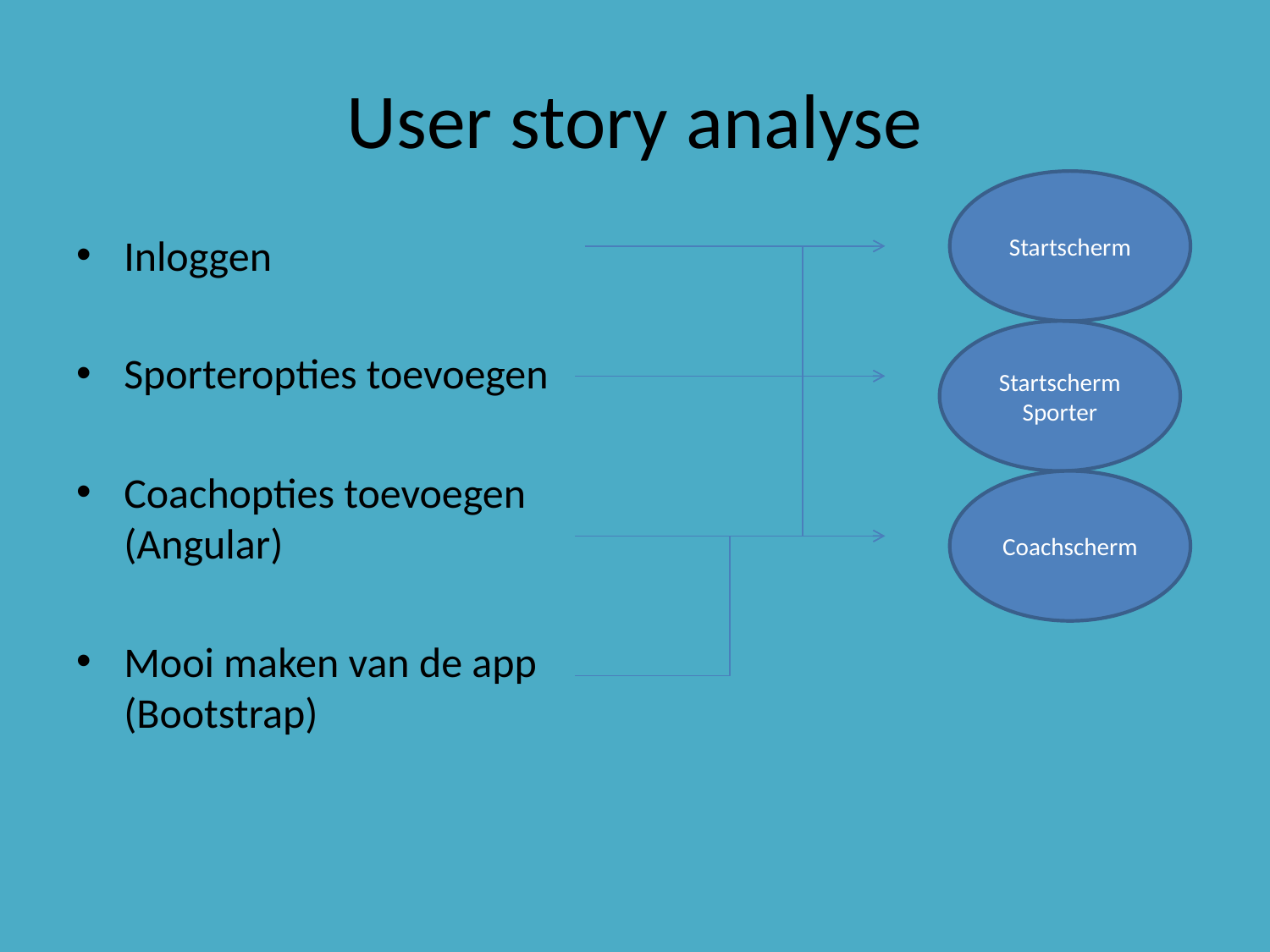

# User story analyse
Startscherm
Inloggen

Sporteropties toevoegen

Coachopties toevoegen (Angular)

Mooi maken van de app (Bootstrap)

Startscherm
Sporter
Coachscherm